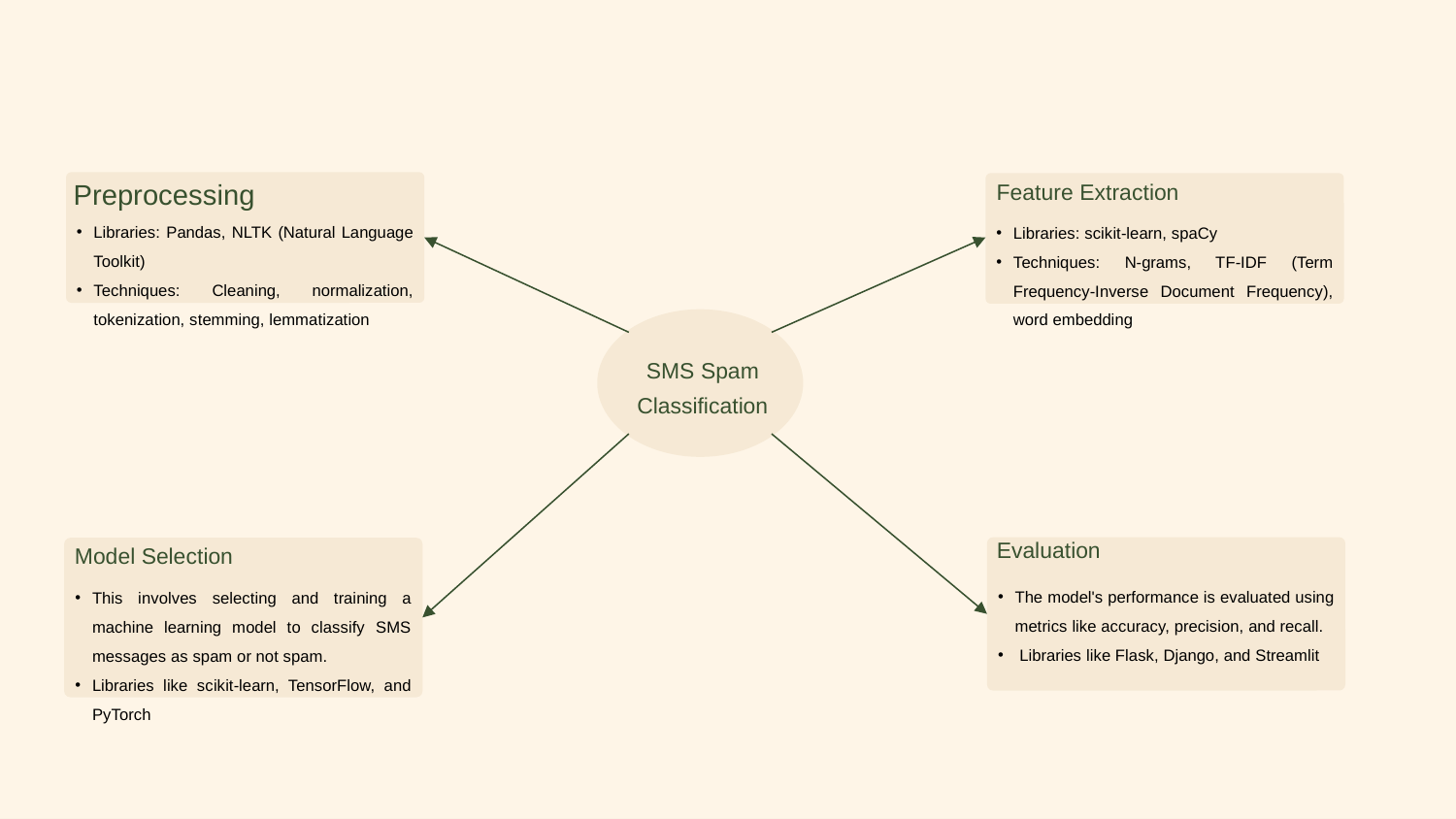

Preprocessing

Libraries: Pandas, NLTK (Natural Language Toolkit)
Techniques: Cleaning, normalization, tokenization, stemming, lemmatization
Feature Extraction

Libraries: scikit-learn, spaCy
Techniques: N-grams, TF-IDF (Term Frequency-Inverse Document Frequency), word embedding

SMS Spam
Classification

Evaluation
Model Selection

The model's performance is evaluated using metrics like accuracy, precision, and recall.
 Libraries like Flask, Django, and Streamlit

This involves selecting and training a machine learning model to classify SMS messages as spam or not spam.
Libraries like scikit-learn, TensorFlow, and PyTorch